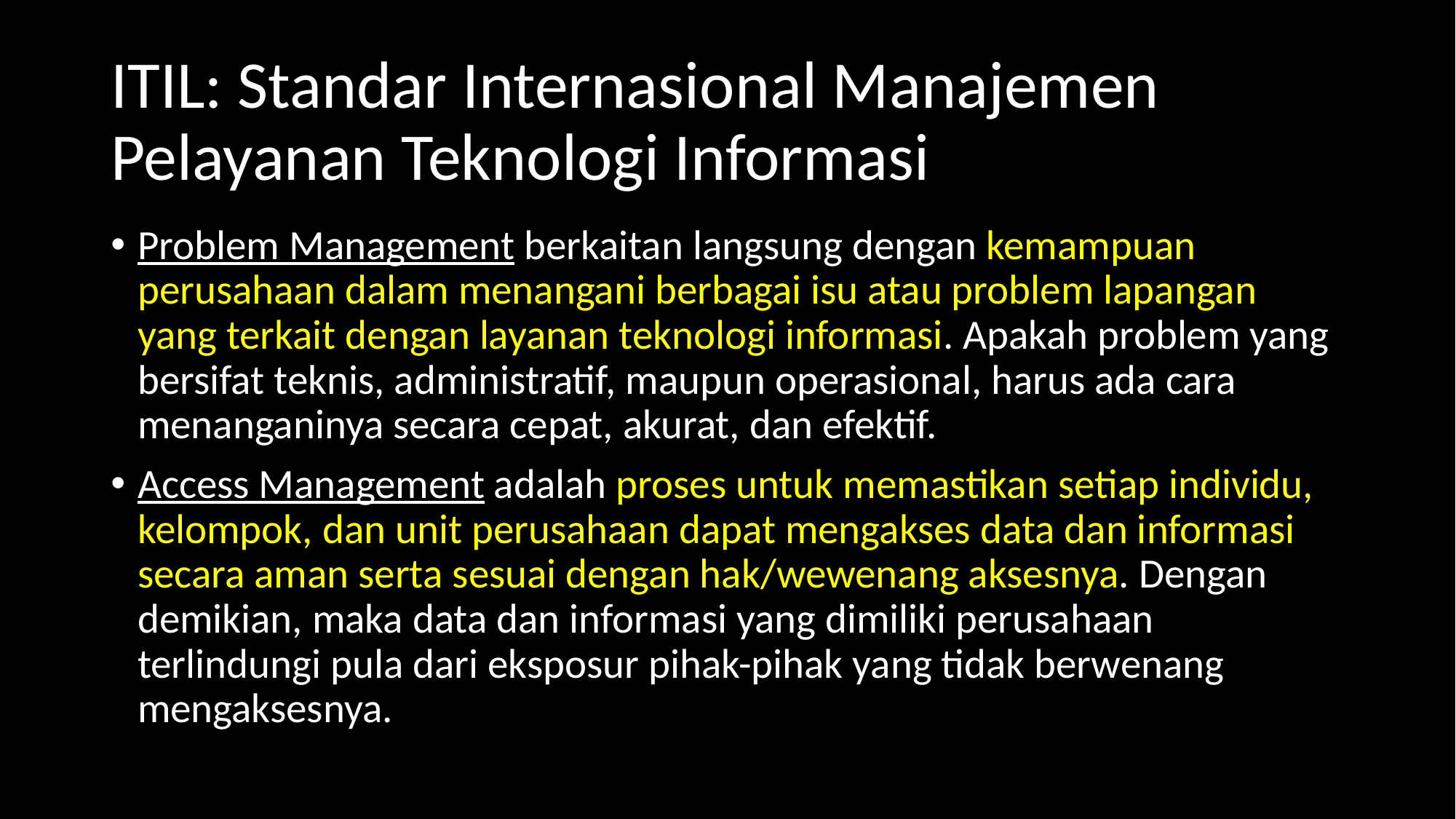

# ITIL: Standar Internasional Manajemen Pelayanan Teknologi Informasi
Problem Management berkaitan langsung dengan kemampuan perusahaan dalam menangani berbagai isu atau problem lapangan yang terkait dengan layanan teknologi informasi. Apakah problem yang bersifat teknis, administratif, maupun operasional, harus ada cara menanganinya secara cepat, akurat, dan efektif.
Access Management adalah proses untuk memastikan setiap individu, kelompok, dan unit perusahaan dapat mengakses data dan informasi secara aman serta sesuai dengan hak/wewenang aksesnya. Dengan demikian, maka data dan informasi yang dimiliki perusahaan terlindungi pula dari eksposur pihak-pihak yang tidak berwenang mengaksesnya.